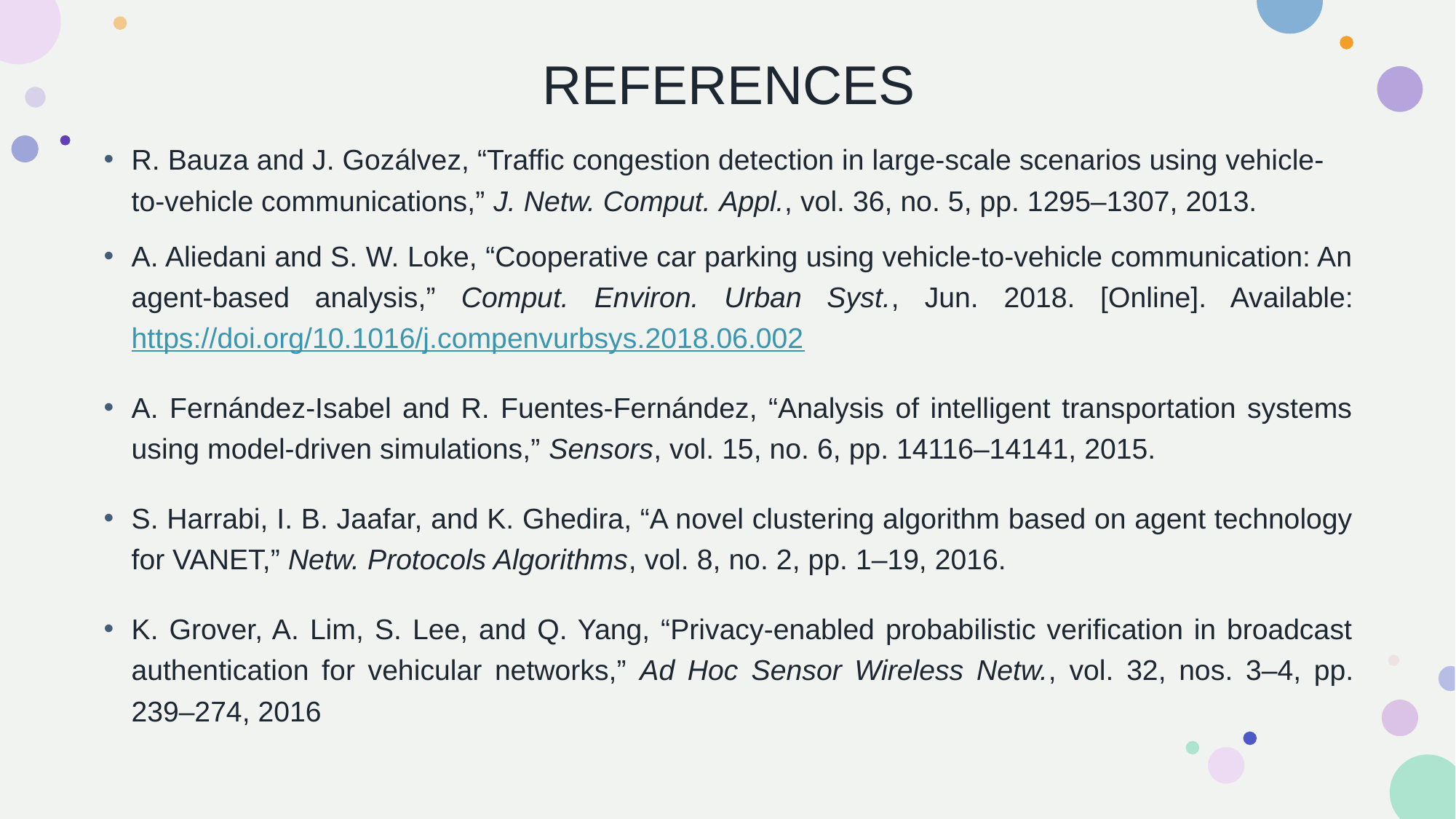

# REFERENCES
R. Bauza and J. Gozálvez, “Traffic congestion detection in large-scale scenarios using vehicle-to-vehicle communications,” J. Netw. Comput. Appl., vol. 36, no. 5, pp. 1295–1307, 2013.
A. Aliedani and S. W. Loke, “Cooperative car parking using vehicle-to-vehicle communication: An agent-based analysis,” Comput. Environ. Urban Syst., Jun. 2018. [Online]. Available: https://doi.org/10.1016/j.compenvurbsys.2018.06.002
A. Fernández-Isabel and R. Fuentes-Fernández, “Analysis of intelligent transportation systems using model-driven simulations,” Sensors, vol. 15, no. 6, pp. 14116–14141, 2015.
S. Harrabi, I. B. Jaafar, and K. Ghedira, “A novel clustering algorithm based on agent technology for VANET,” Netw. Protocols Algorithms, vol. 8, no. 2, pp. 1–19, 2016.
K. Grover, A. Lim, S. Lee, and Q. Yang, “Privacy-enabled probabilistic verification in broadcast authentication for vehicular networks,” Ad Hoc Sensor Wireless Netw., vol. 32, nos. 3–4, pp. 239–274, 2016